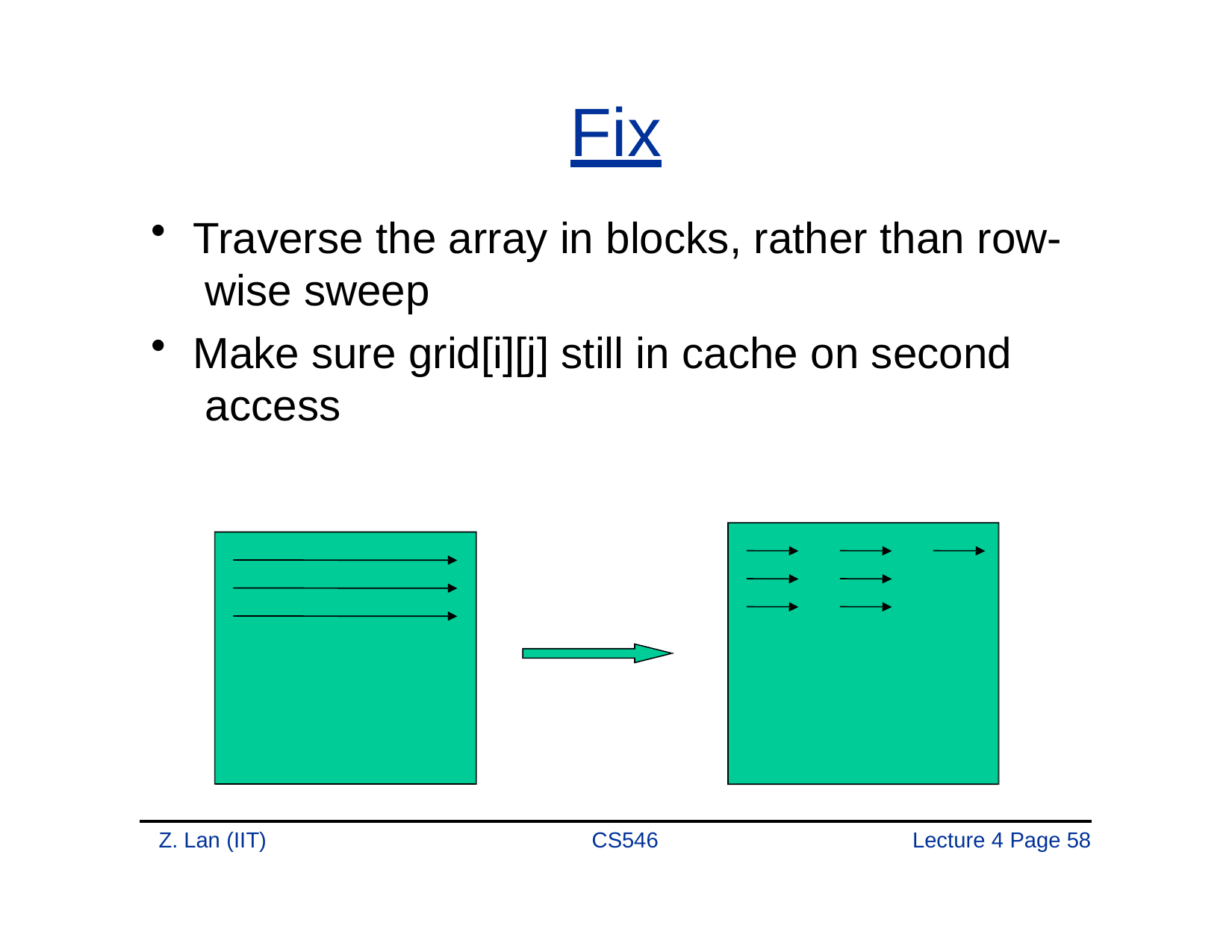

Fix
# Traverse the array in blocks, rather than row-  wise sweep
Make sure grid[i][j] still in cache on second  access

Z. Lan (IIT)
CS546
Lecture 4 Page 58